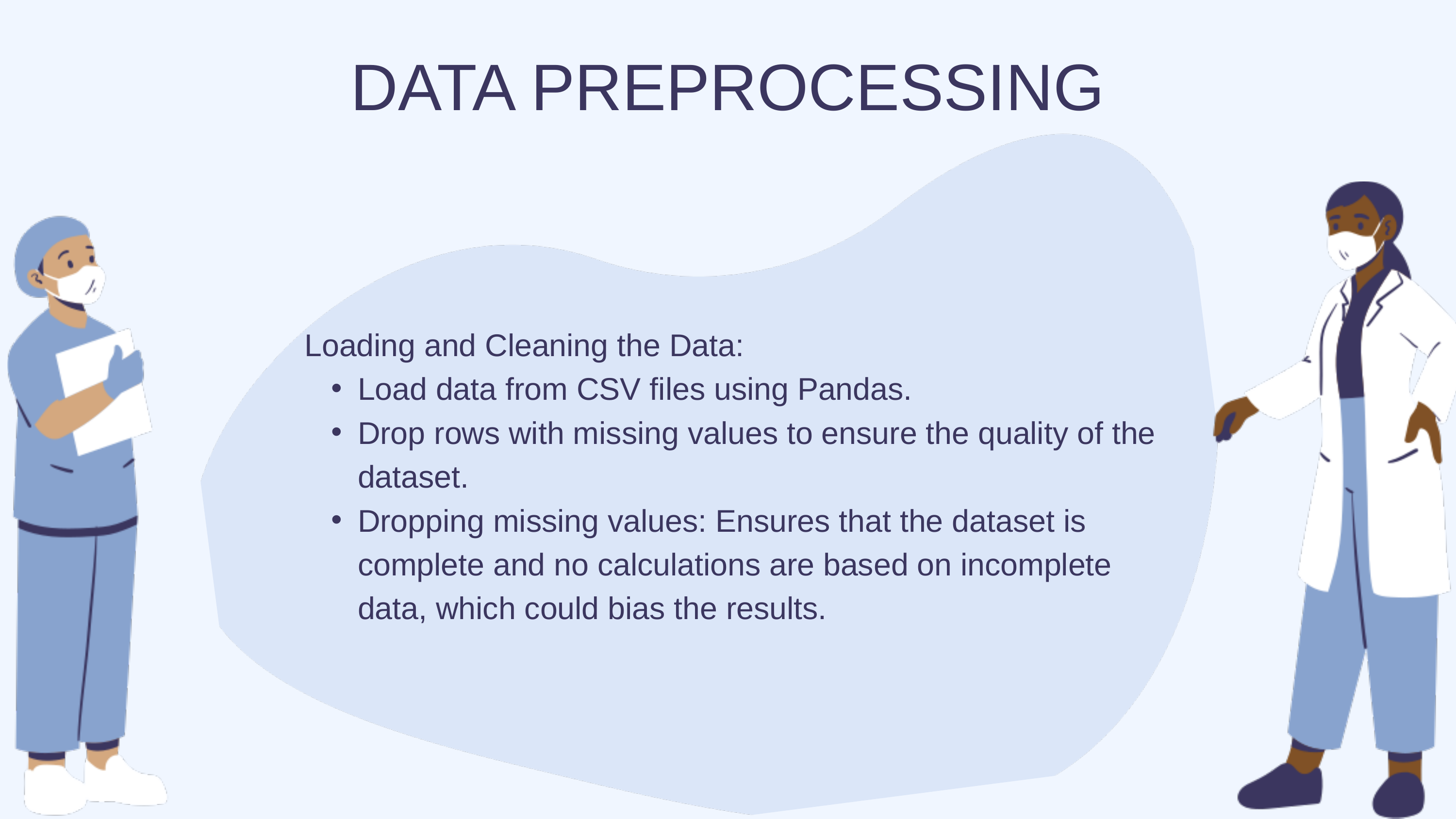

DATA PREPROCESSING

Loading and Cleaning the Data:
Load data from CSV files using Pandas.
Drop rows with missing values to ensure the quality of the dataset.
Dropping missing values: Ensures that the dataset is complete and no calculations are based on incomplete data, which could bias the results.